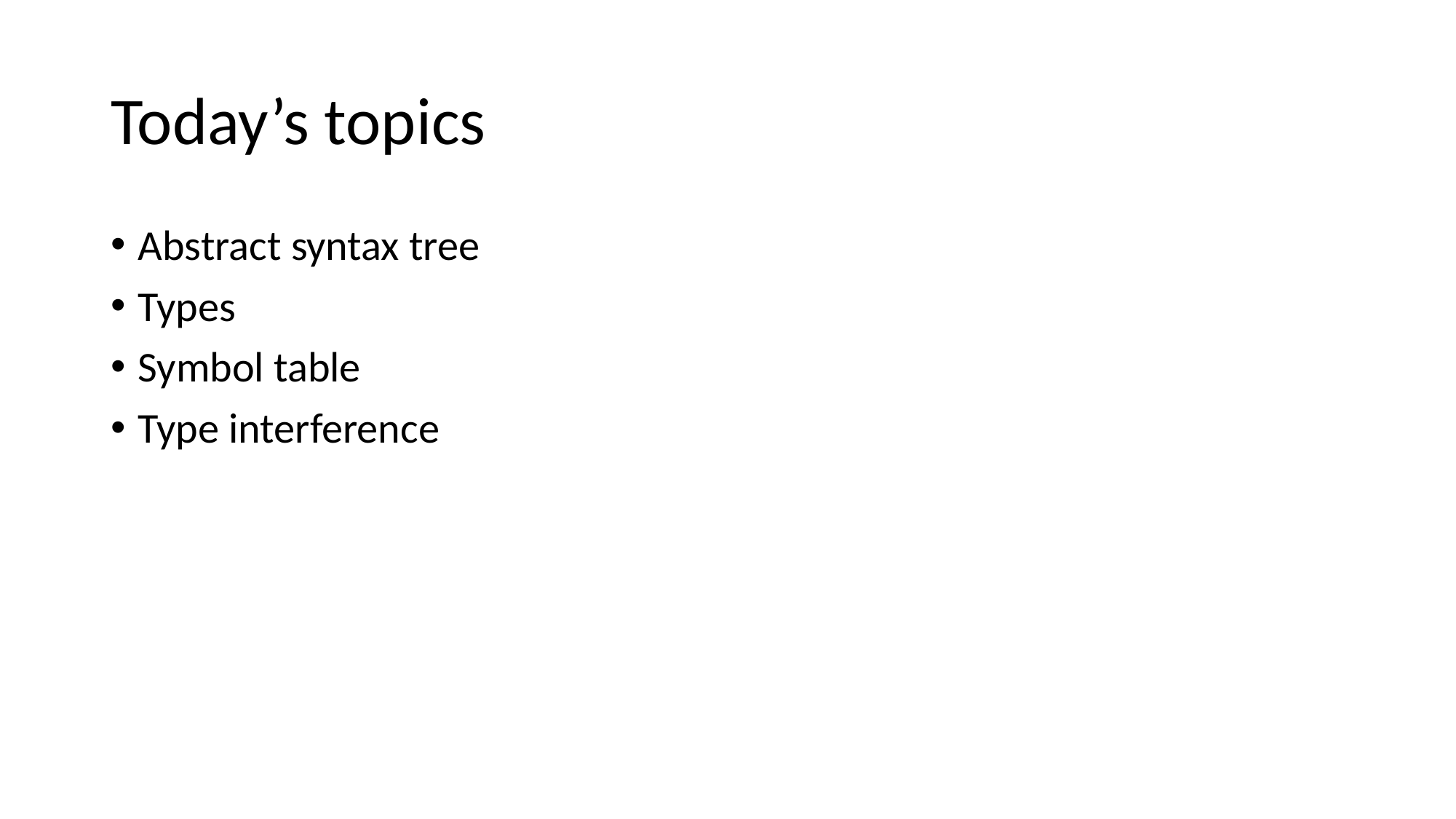

# Today’s topics
Abstract syntax tree
Types
Symbol table
Type interference